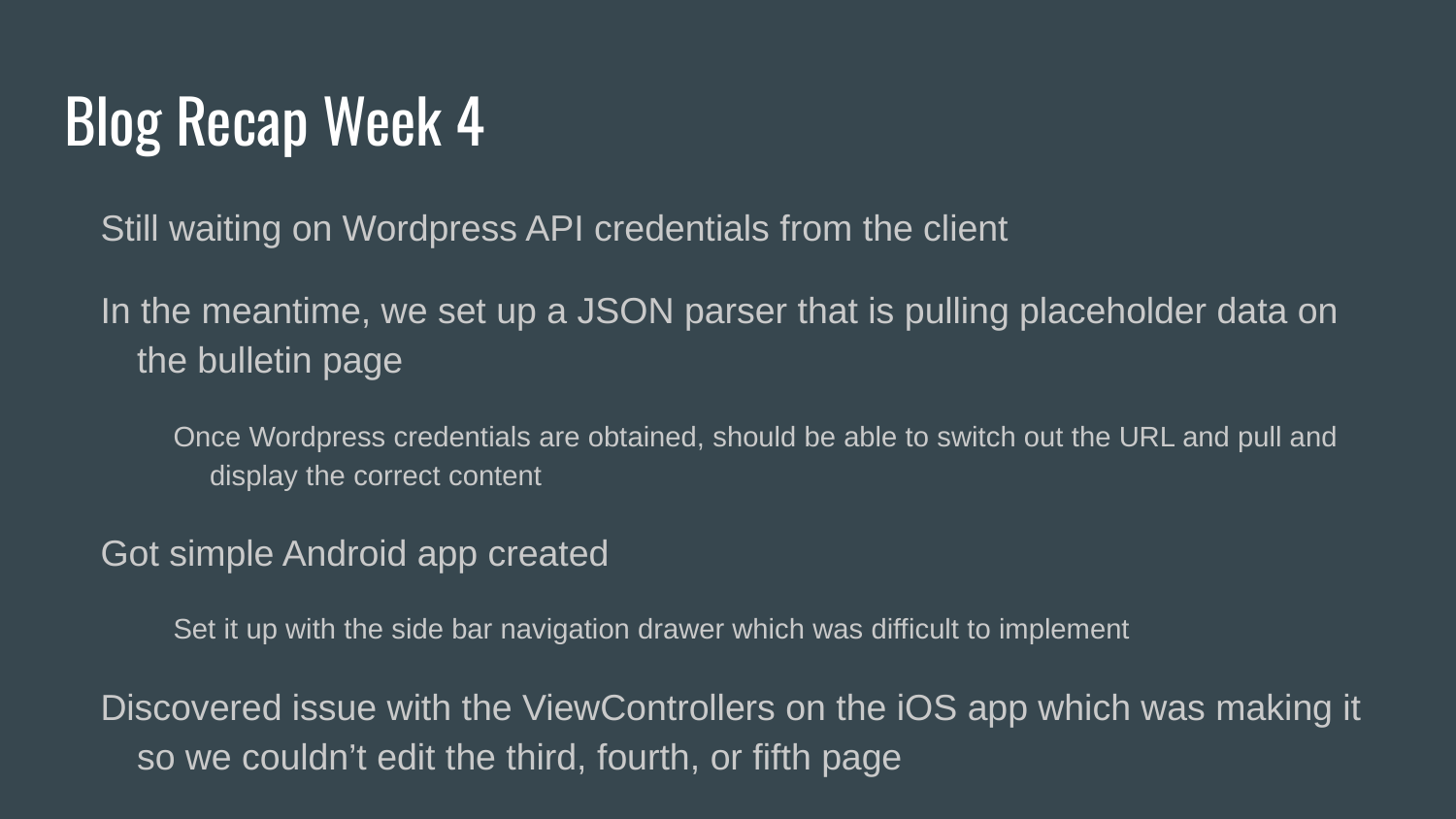

# Blog Recap Week 4
Still waiting on Wordpress API credentials from the client
In the meantime, we set up a JSON parser that is pulling placeholder data on the bulletin page
Once Wordpress credentials are obtained, should be able to switch out the URL and pull and display the correct content
Got simple Android app created
Set it up with the side bar navigation drawer which was difficult to implement
Discovered issue with the ViewControllers on the iOS app which was making it so we couldn’t edit the third, fourth, or fifth page
Figured out there was no ViewControllers connected to the storyboard for these three pages. Once fixed, we were able to edit those pages.
Began a program to parse XML data from the CCB Events